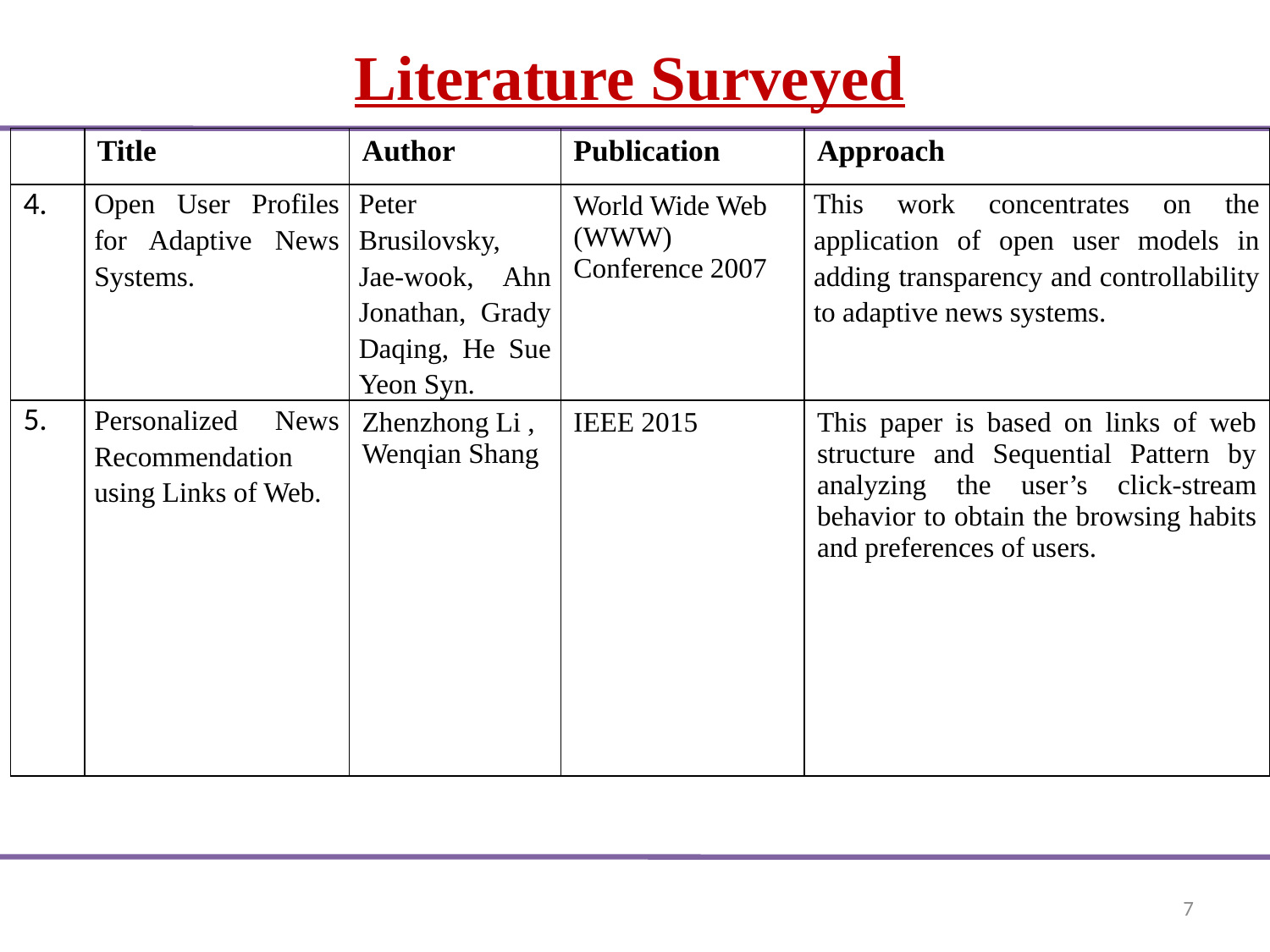

Literature Surveyed

|  | Title | Author | Publication | Approach |
| --- | --- | --- | --- | --- |
| 4. | Open User Profiles for Adaptive News Systems. | Peter Brusilovsky, Jae-wook, Ahn Jonathan, Grady Daqing, He Sue Yeon Syn. | World Wide Web (WWW) Conference 2007 | This work concentrates on the application of open user models in adding transparency and controllability to adaptive news systems. |
| 5. | Personalized News Recommendation using Links of Web. | Zhenzhong Li , Wenqian Shang | IEEE 2015 | This paper is based on links of web structure and Sequential Pattern by analyzing the user’s click-stream behavior to obtain the browsing habits and preferences of users. |

7